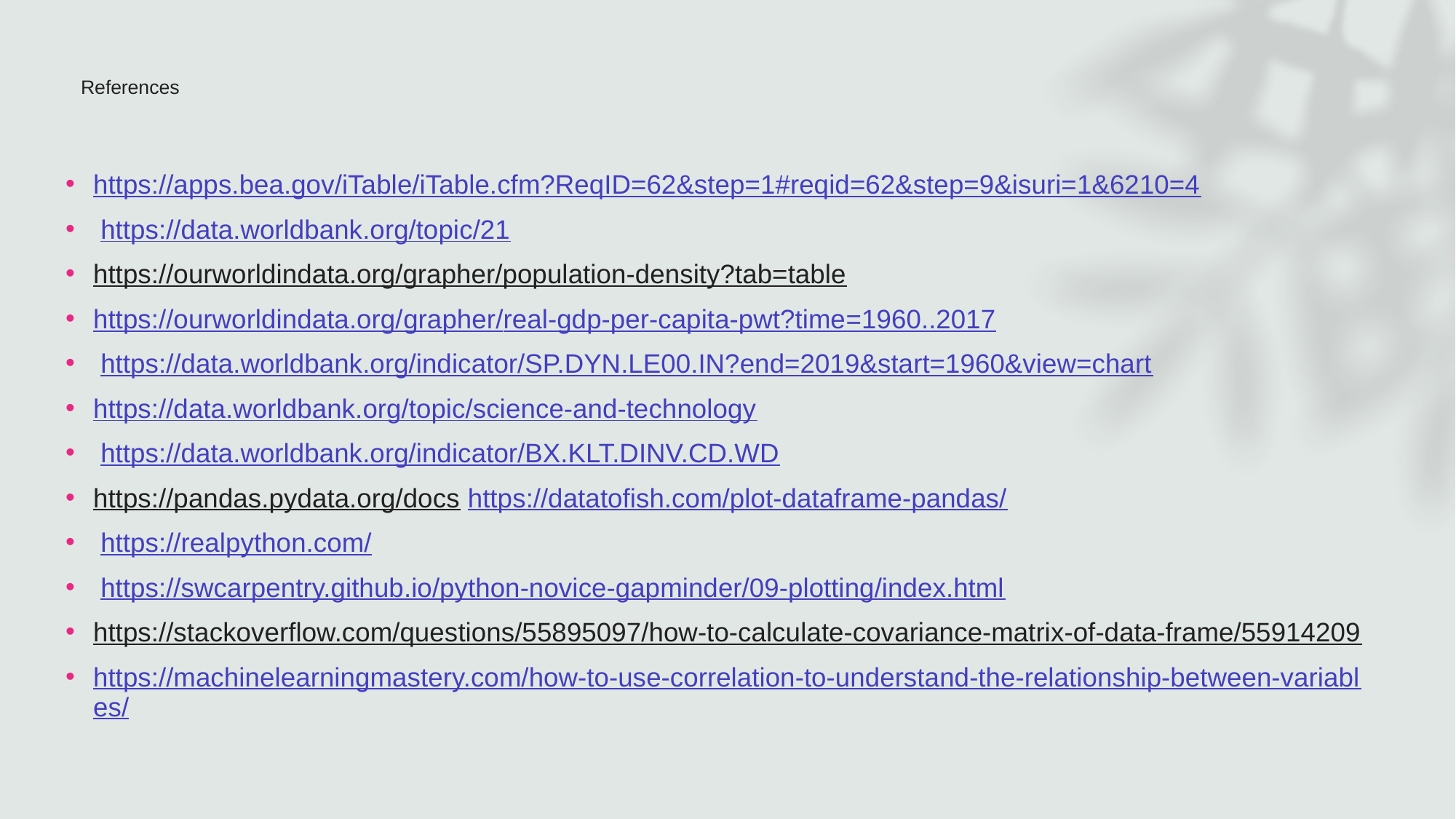

# References
https://apps.bea.gov/iTable/iTable.cfm?ReqID=62&step=1#reqid=62&step=9&isuri=1&6210=4
 https://data.worldbank.org/topic/21
https://ourworldindata.org/grapher/population-density?tab=table
https://ourworldindata.org/grapher/real-gdp-per-capita-pwt?time=1960..2017
 https://data.worldbank.org/indicator/SP.DYN.LE00.IN?end=2019&start=1960&view=chart
https://data.worldbank.org/topic/science-and-technology
 https://data.worldbank.org/indicator/BX.KLT.DINV.CD.WD
https://pandas.pydata.org/docs https://datatofish.com/plot-dataframe-pandas/
 https://realpython.com/
 https://swcarpentry.github.io/python-novice-gapminder/09-plotting/index.html
https://stackoverflow.com/questions/55895097/how-to-calculate-covariance-matrix-of-data-frame/55914209
https://machinelearningmastery.com/how-to-use-correlation-to-understand-the-relationship-between-variables/